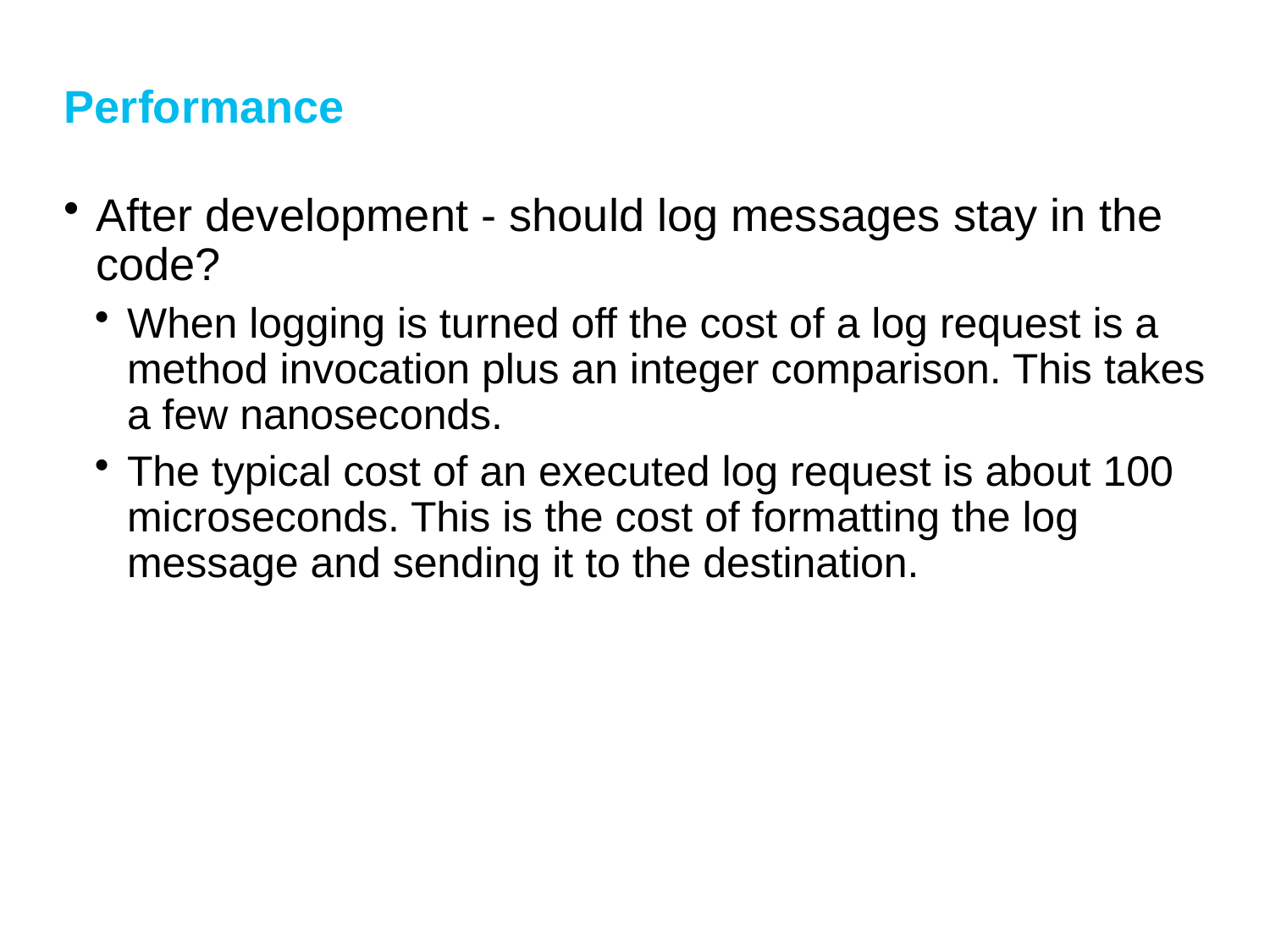

# Performance
After development - should log messages stay in the code?
When logging is turned off the cost of a log request is a method invocation plus an integer comparison. This takes a few nanoseconds.
The typical cost of an executed log request is about 100 microseconds. This is the cost of formatting the log message and sending it to the destination.